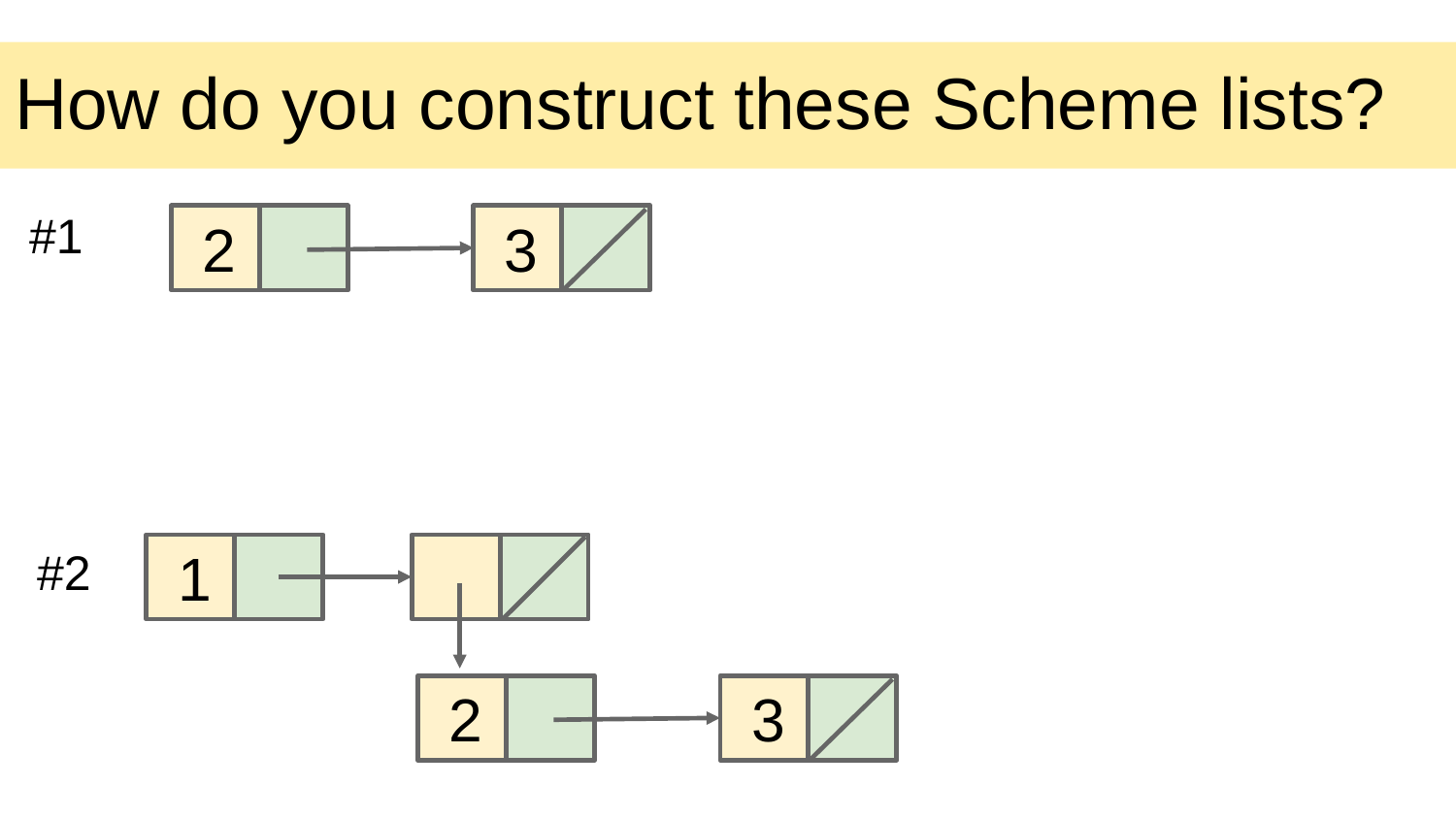

# How do you construct these Scheme lists?
#1

 2

 3

#2

 1

 2

 3